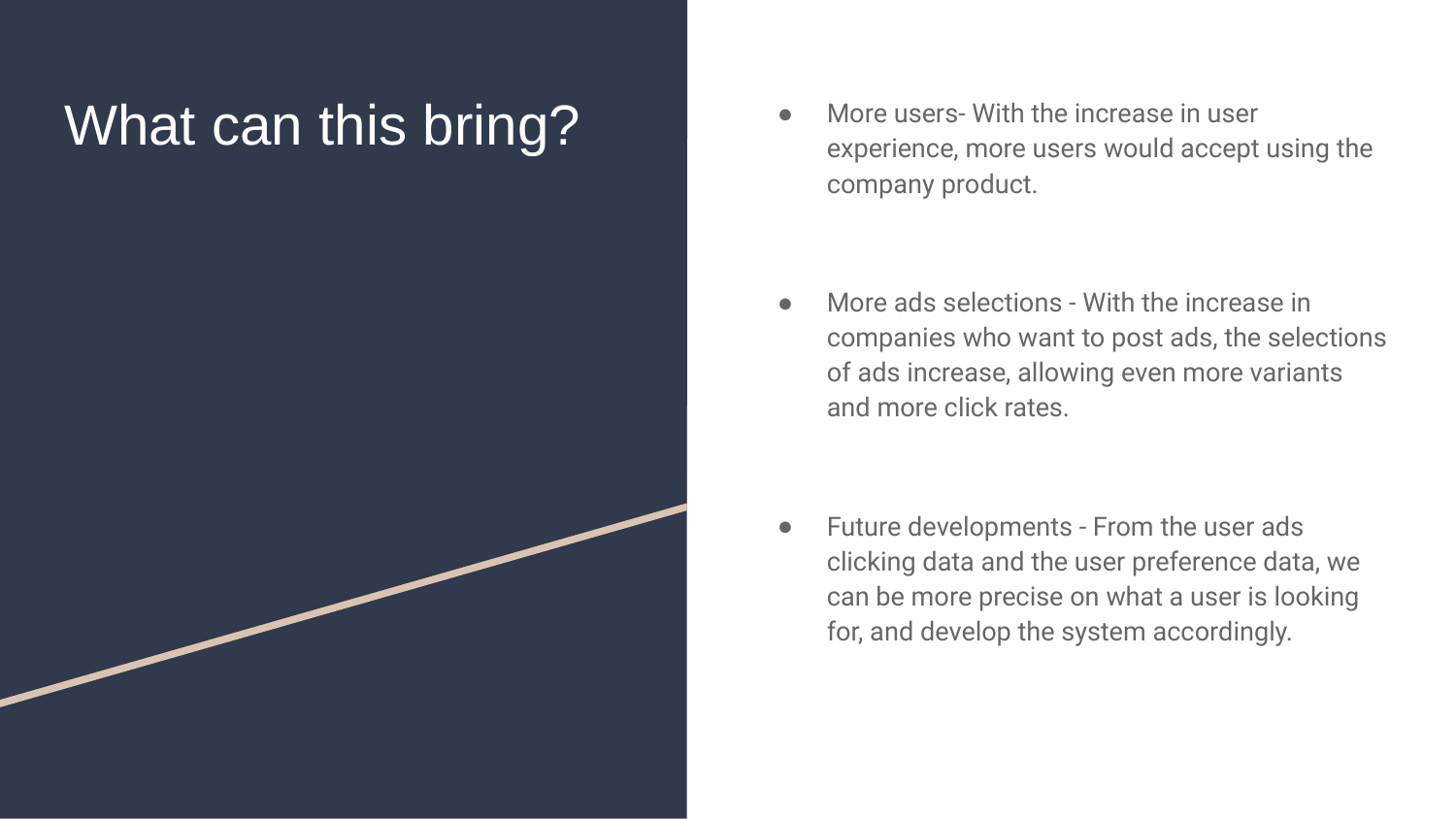

# What can this bring?
More users- With the increase in user experience, more users would accept using the company product.

More ads selections - With the increase in companies who want to post ads, the selections of ads increase, allowing even more variants and more click rates.

Future developments - From the user ads clicking data and the user preference data, we can be more precise on what a user is looking for, and develop the system accordingly.